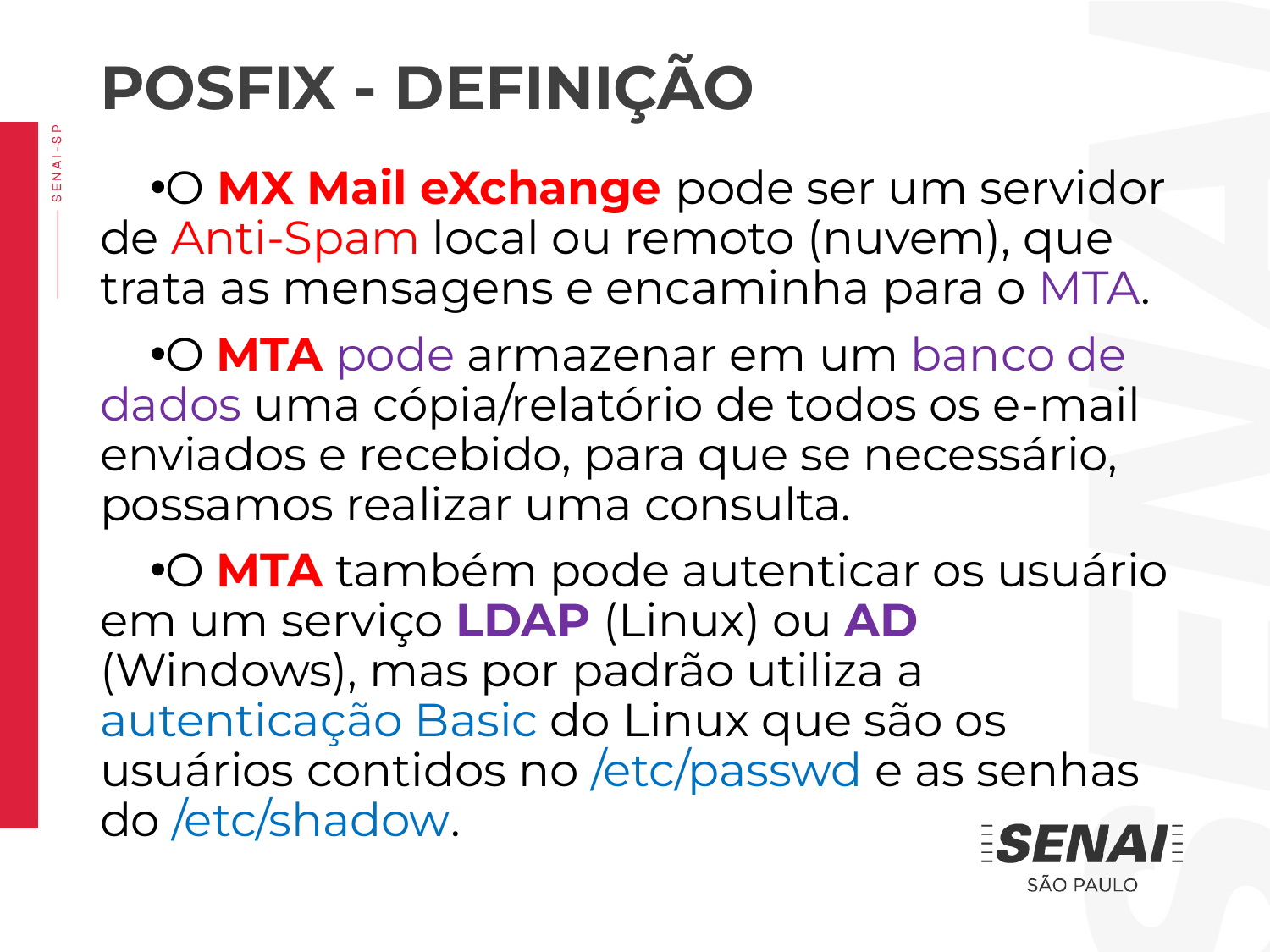

POSFIX - DEFINIÇÃO
O MX Mail eXchange pode ser um servidor de Anti-Spam local ou remoto (nuvem), que trata as mensagens e encaminha para o MTA.
O MTA pode armazenar em um banco de dados uma cópia/relatório de todos os e-mail enviados e recebido, para que se necessário, possamos realizar uma consulta.
O MTA também pode autenticar os usuário em um serviço LDAP (Linux) ou AD (Windows), mas por padrão utiliza a autenticação Basic do Linux que são os usuários contidos no /etc/passwd e as senhas do /etc/shadow.